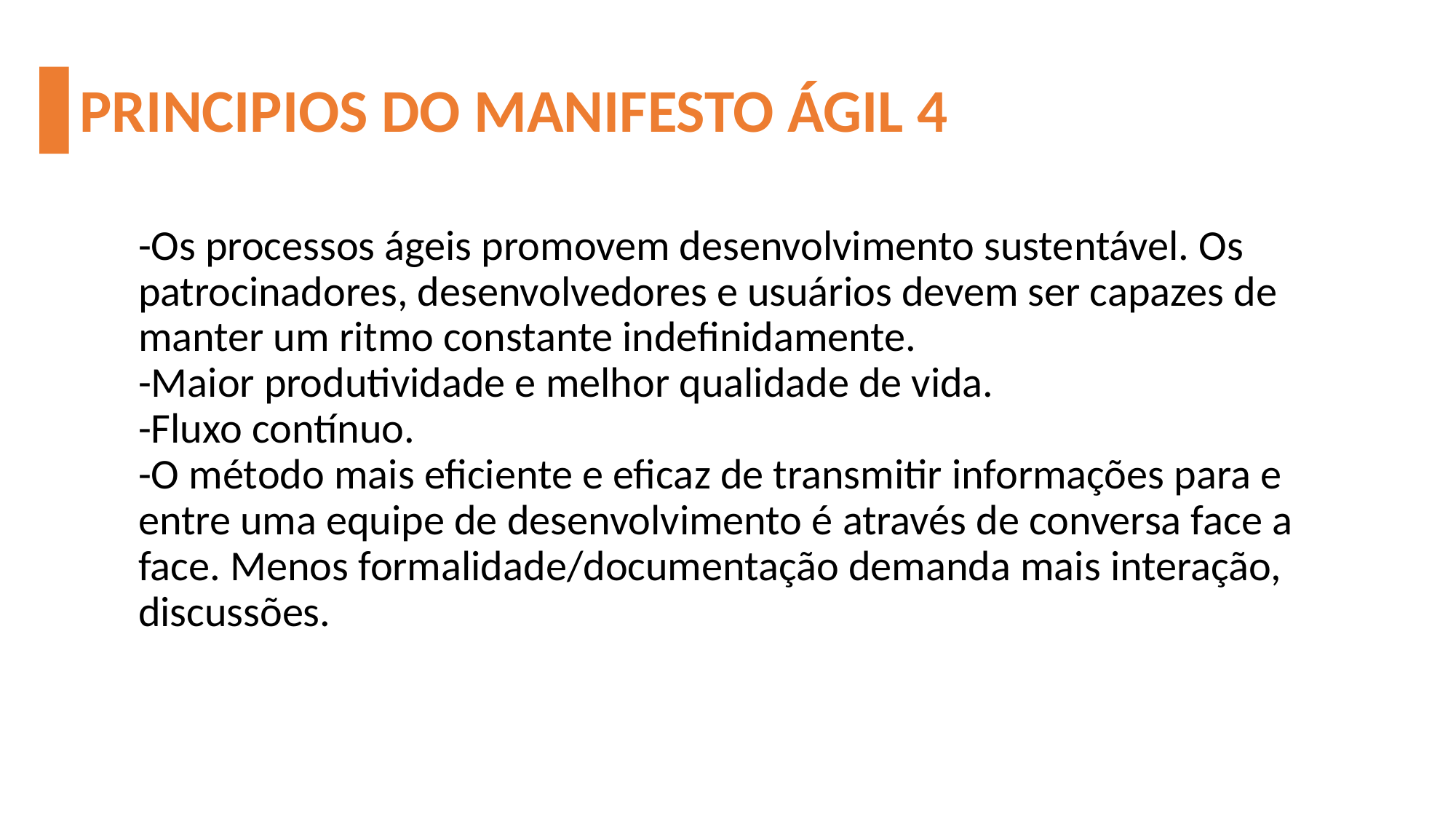

# PRINCIPIOS DO MANIFESTO ÁGIL 4

-Os processos ágeis promovem desenvolvimento sustentável. Os patrocinadores, desenvolvedores e usuários devem ser capazes de manter um ritmo constante indefinidamente.
-Maior produtividade e melhor qualidade de vida.
-Fluxo contínuo.
-O método mais eficiente e eficaz de transmitir informações para e entre uma equipe de desenvolvimento é através de conversa face a face. Menos formalidade/documentação demanda mais interação, discussões.